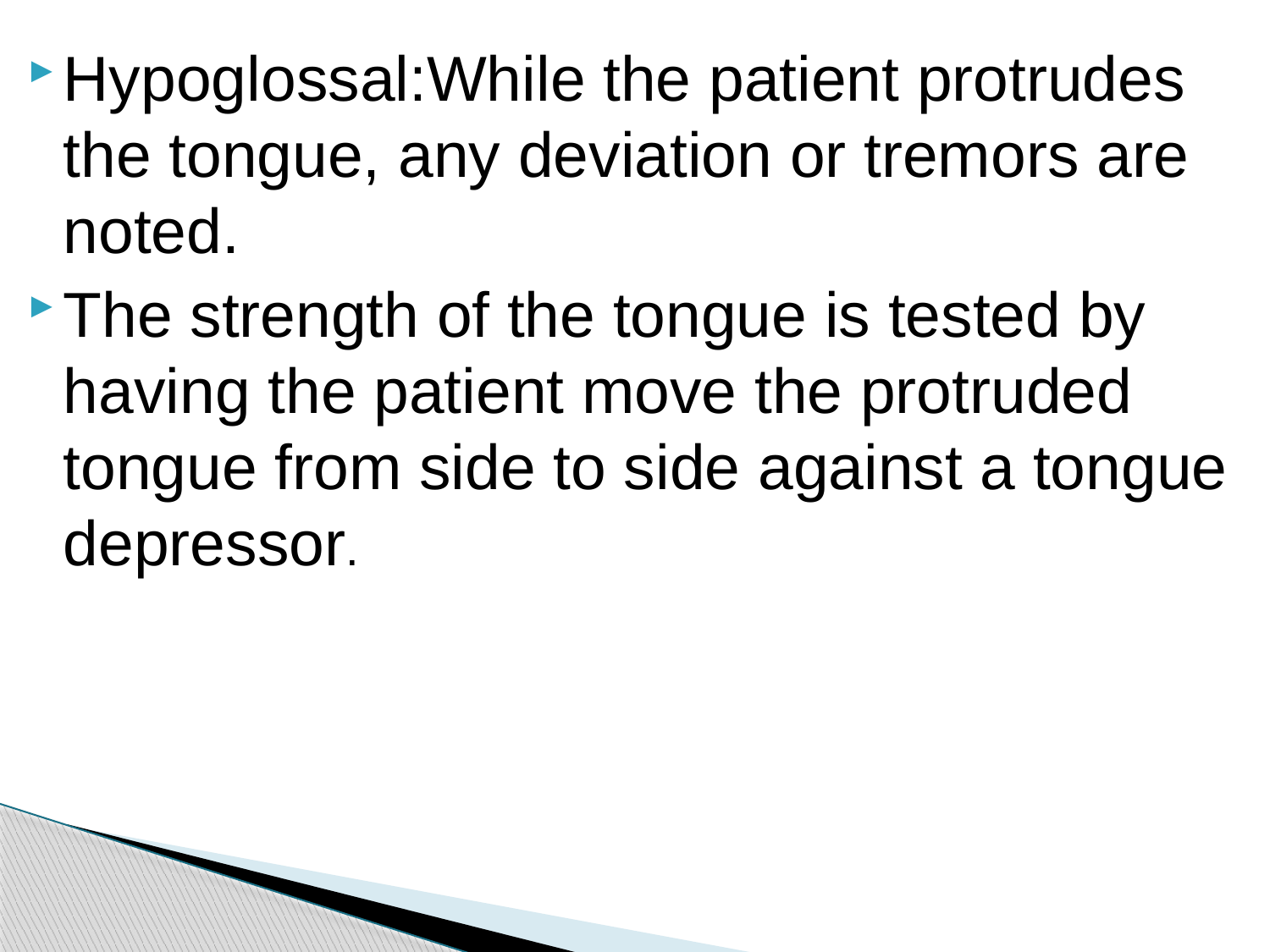

Hypoglossal:While the patient protrudes the tongue, any deviation or tremors are noted.
The strength of the tongue is tested by having the patient move the protruded tongue from side to side against a tongue depressor.